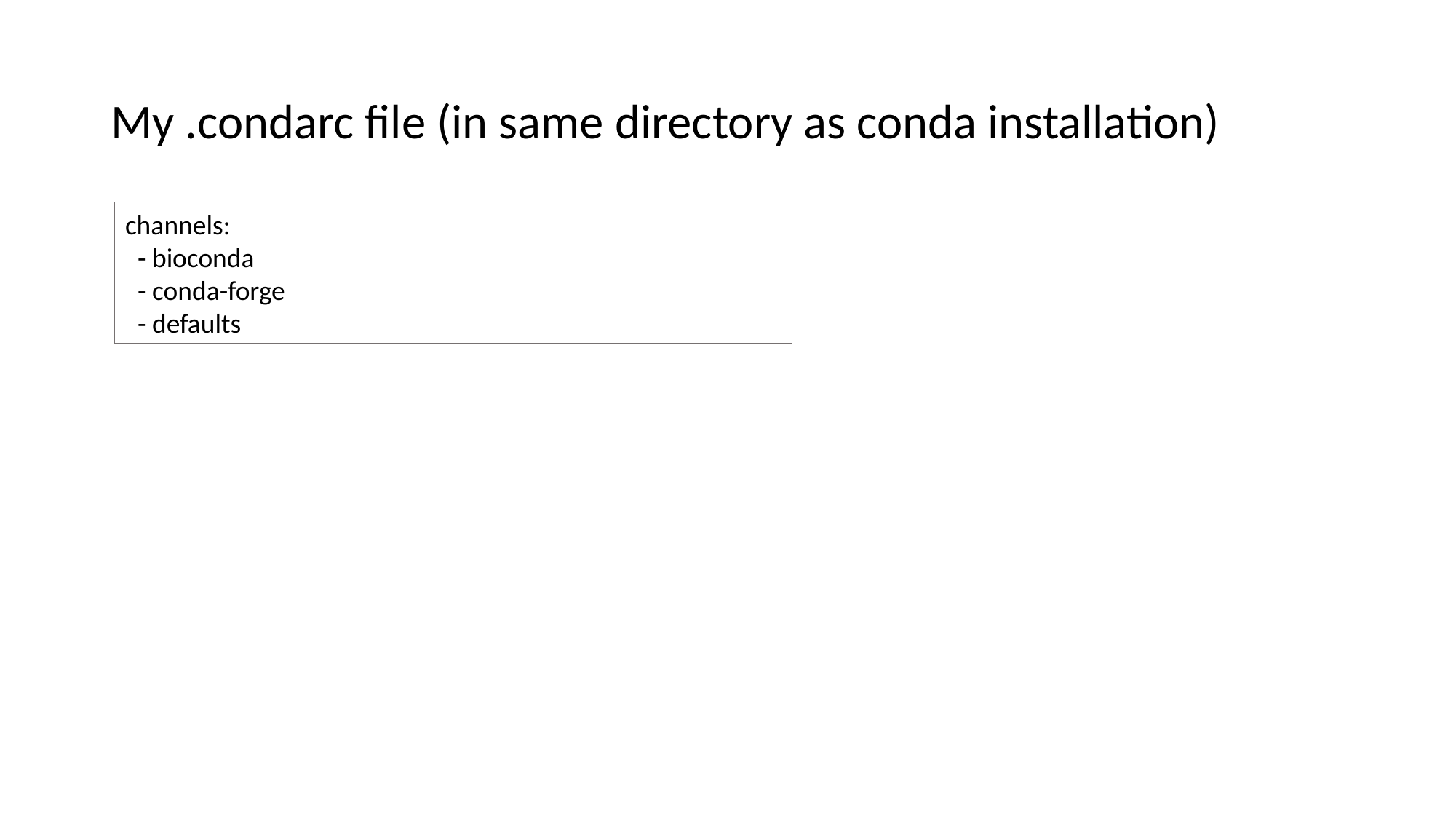

# My .condarc file (in same directory as conda installation)
channels:
  - bioconda
  - conda-forge
  - defaults